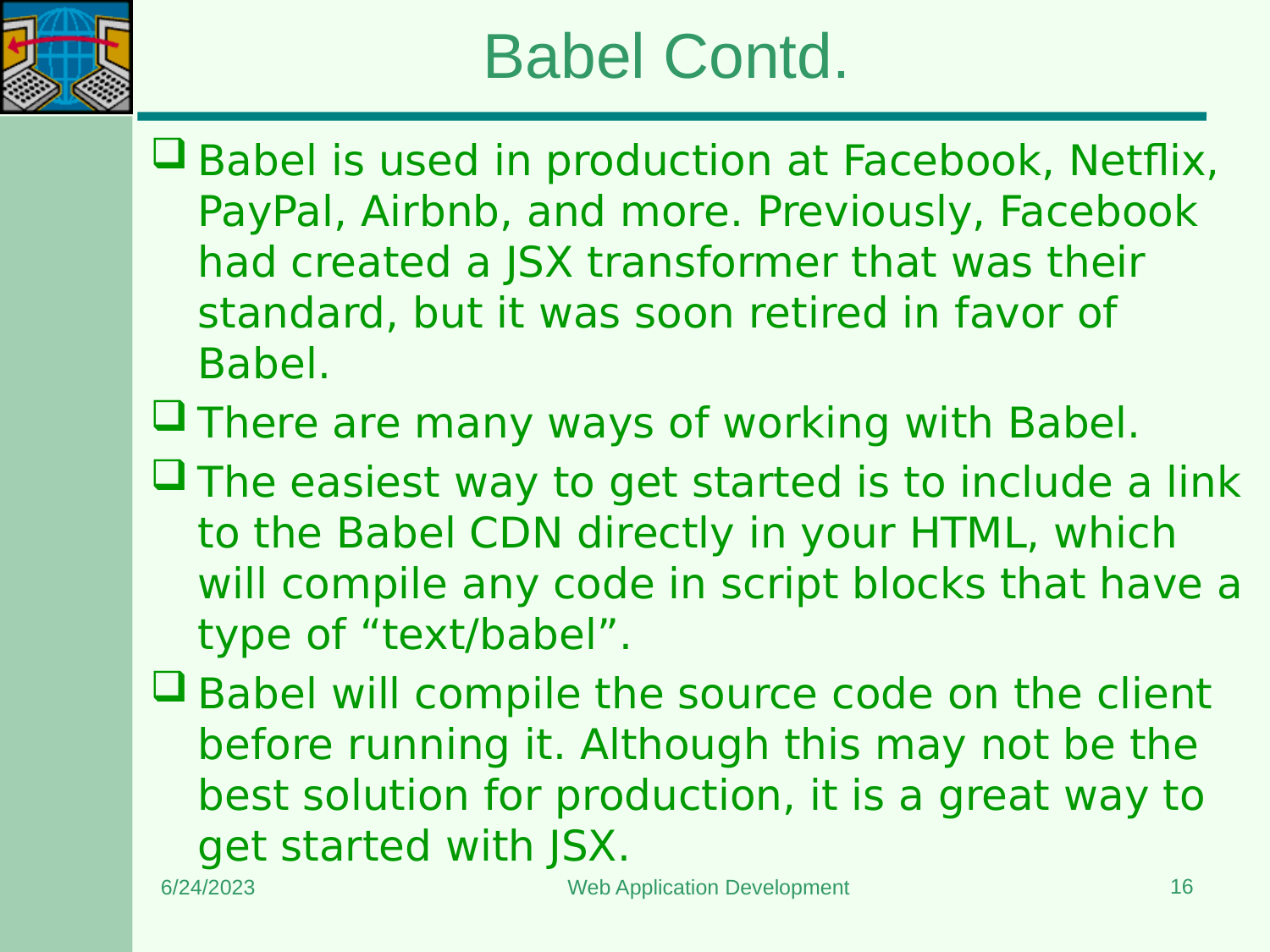

# Babel Contd.
Babel is used in production at Facebook, Netflix, PayPal, Airbnb, and more. Previously, Facebook had created a JSX transformer that was their standard, but it was soon retired in favor of Babel.
There are many ways of working with Babel.
The easiest way to get started is to include a link to the Babel CDN directly in your HTML, which will compile any code in script blocks that have a type of “text/babel”.
Babel will compile the source code on the client before running it. Although this may not be the best solution for production, it is a great way to get started with JSX.

16
6/24/2023
Web Application Development